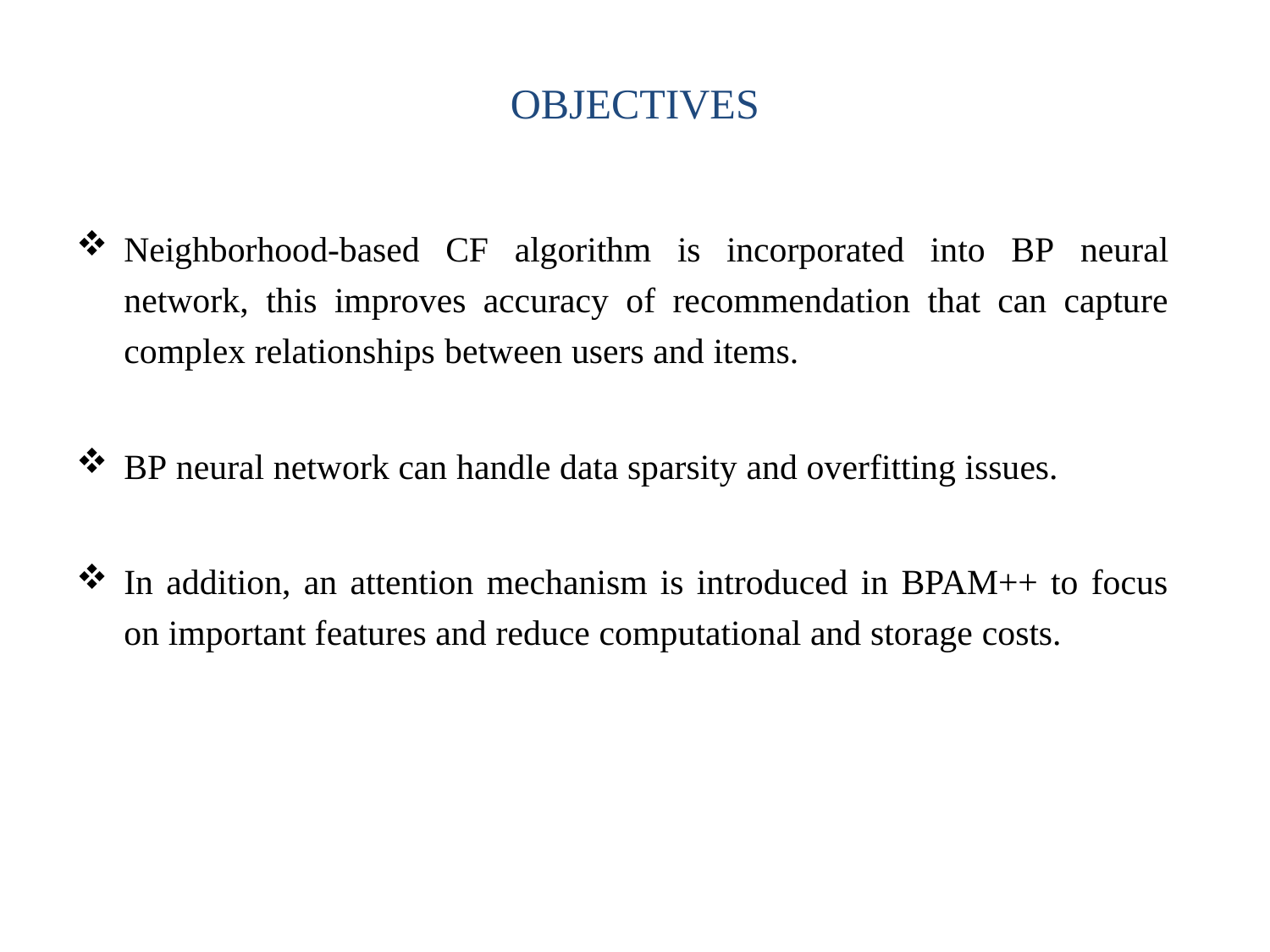

# OBJECTIVES
Neighborhood-based CF algorithm is incorporated into BP neural network, this improves accuracy of recommendation that can capture complex relationships between users and items.

BP neural network can handle data sparsity and overfitting issues.

In addition, an attention mechanism is introduced in BPAM++ to focus on important features and reduce computational and storage costs.